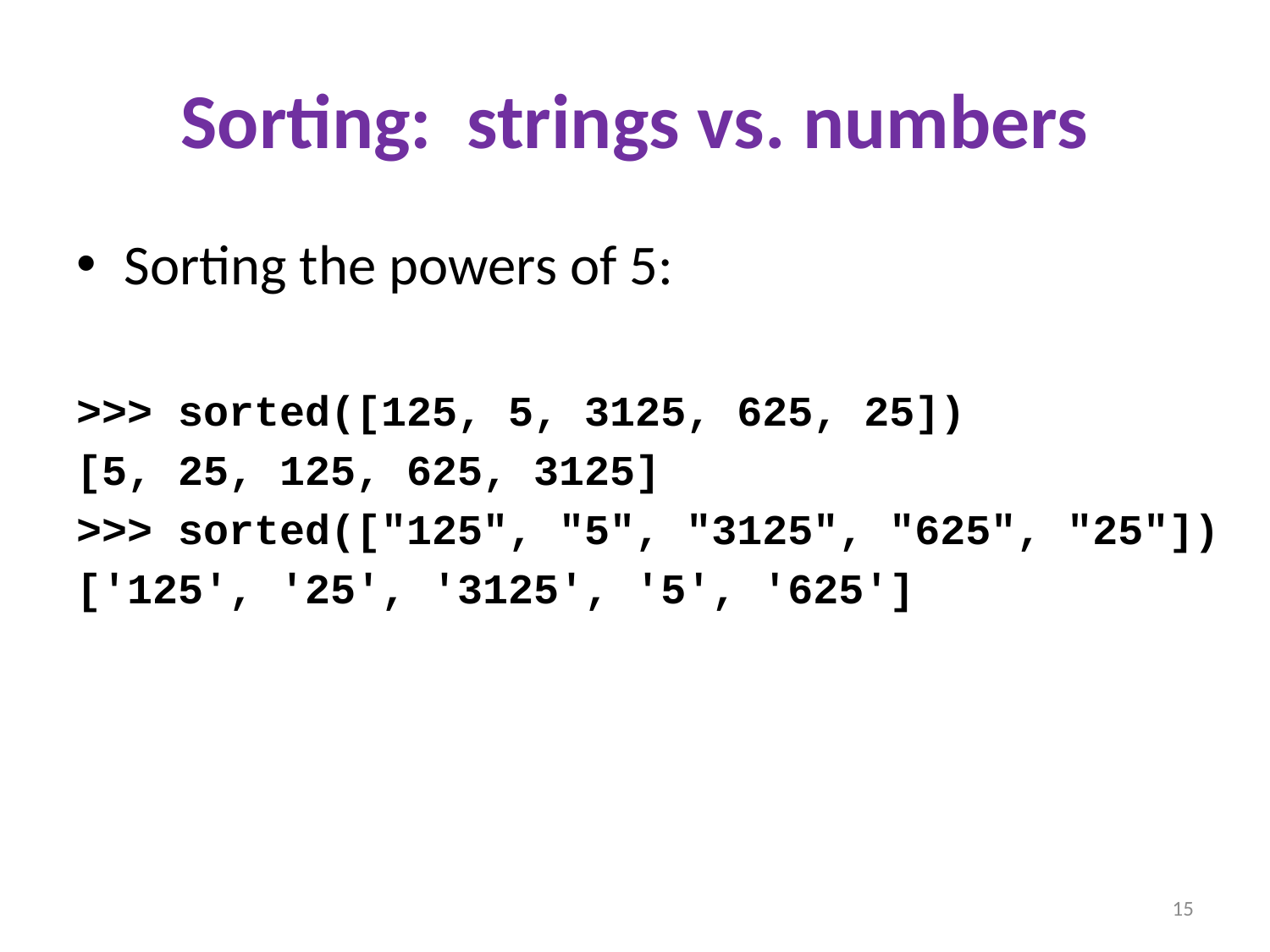

# Sorting:  strings vs. numbers
Sorting the powers of 5:

>>> sorted([125, 5, 3125, 625, 25])
[5, 25, 125, 625, 3125]
>>> sorted(["125", "5", "3125", "625", "25"])
['125', '25', '3125', '5', '625']
15